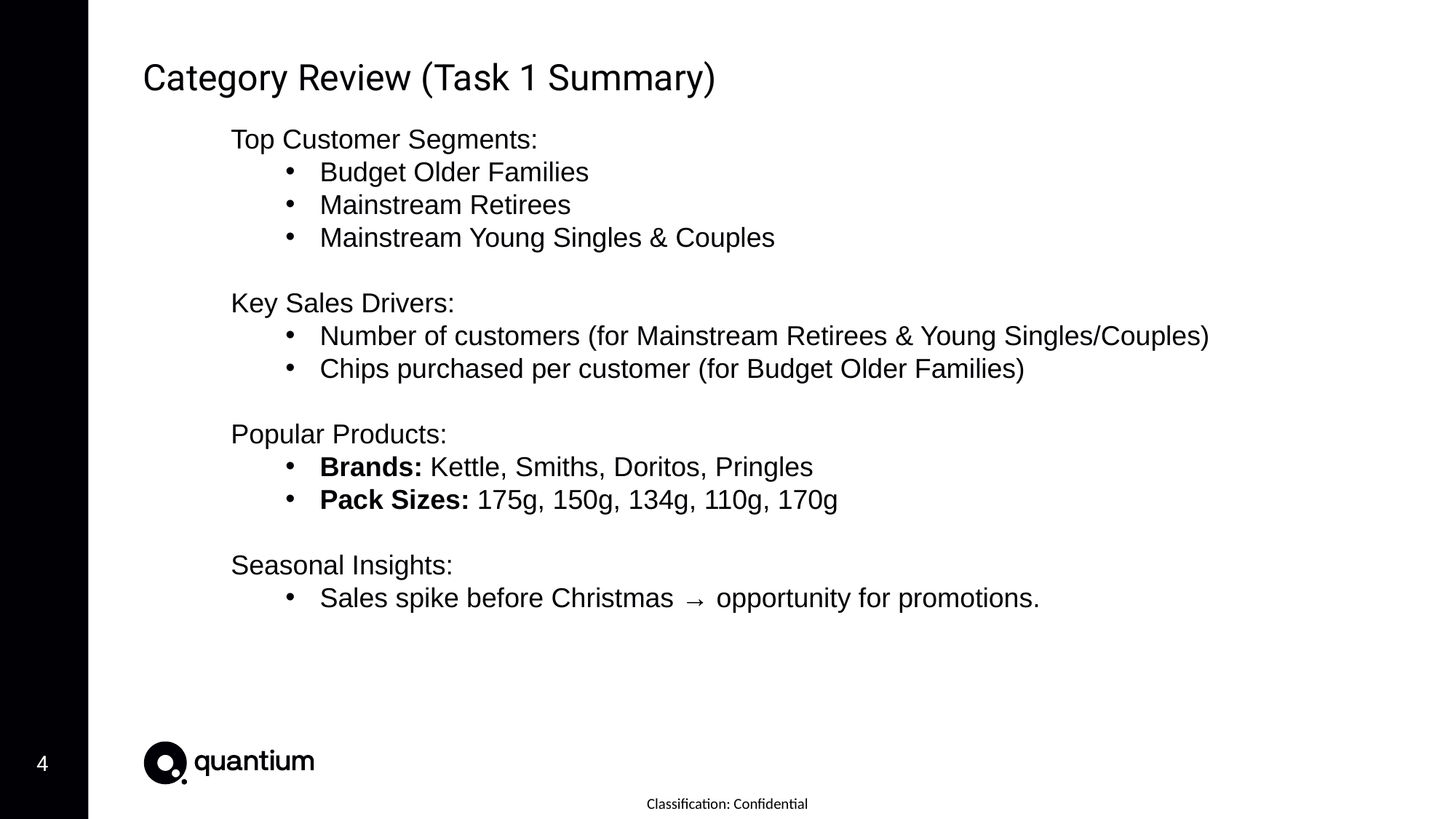

Category Review (Task 1 Summary)
Top Customer Segments:
Budget Older Families
Mainstream Retirees
Mainstream Young Singles & Couples

Key Sales Drivers:
Number of customers (for Mainstream Retirees & Young Singles/Couples)
Chips purchased per customer (for Budget Older Families)

Popular Products:
Brands: Kettle, Smiths, Doritos, Pringles
Pack Sizes: 175g, 150g, 134g, 110g, 170g

Seasonal Insights:
Sales spike before Christmas → opportunity for promotions.